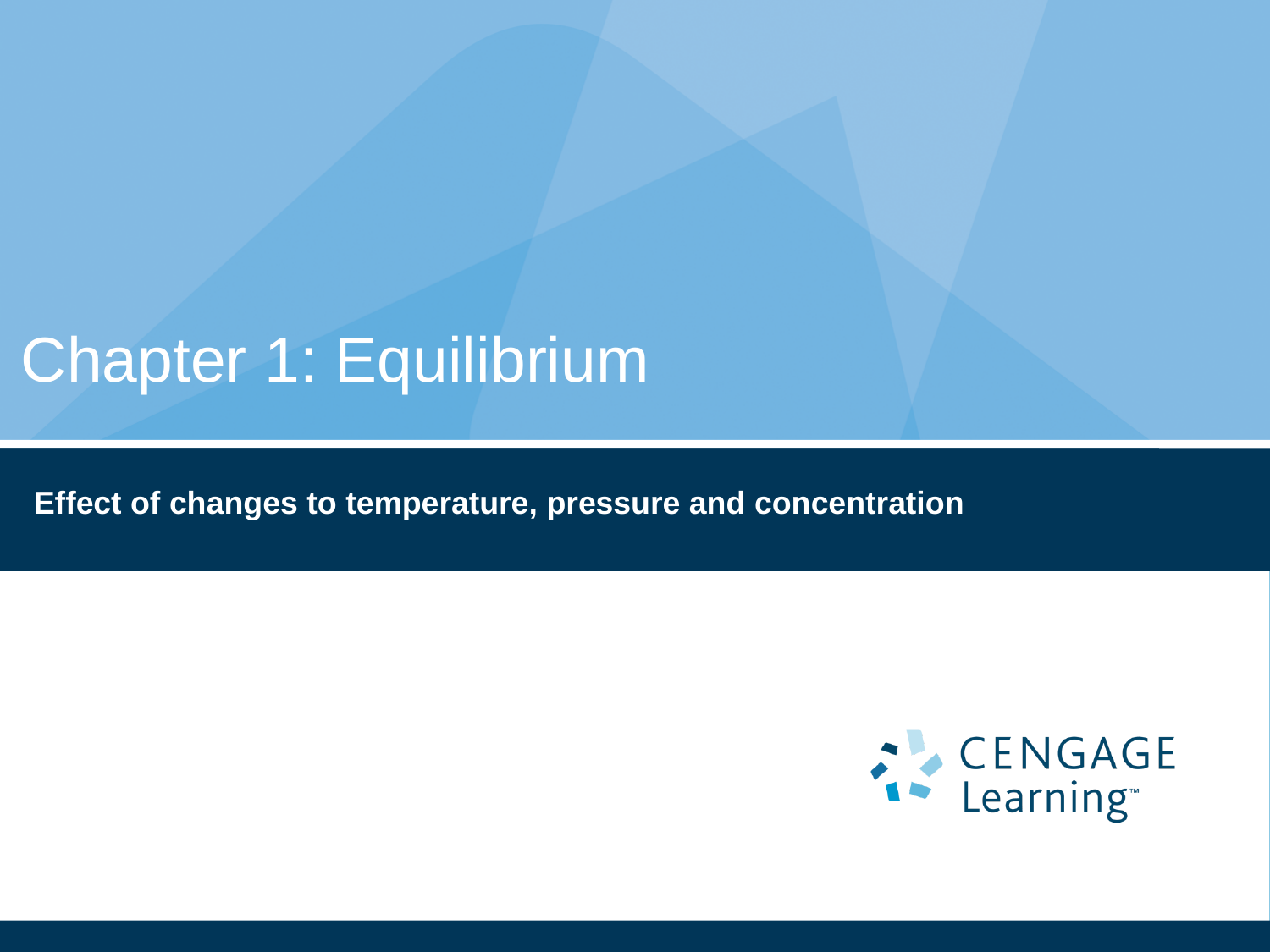

# Chapter 1: Equilibrium
Effect of changes to temperature, pressure and concentration